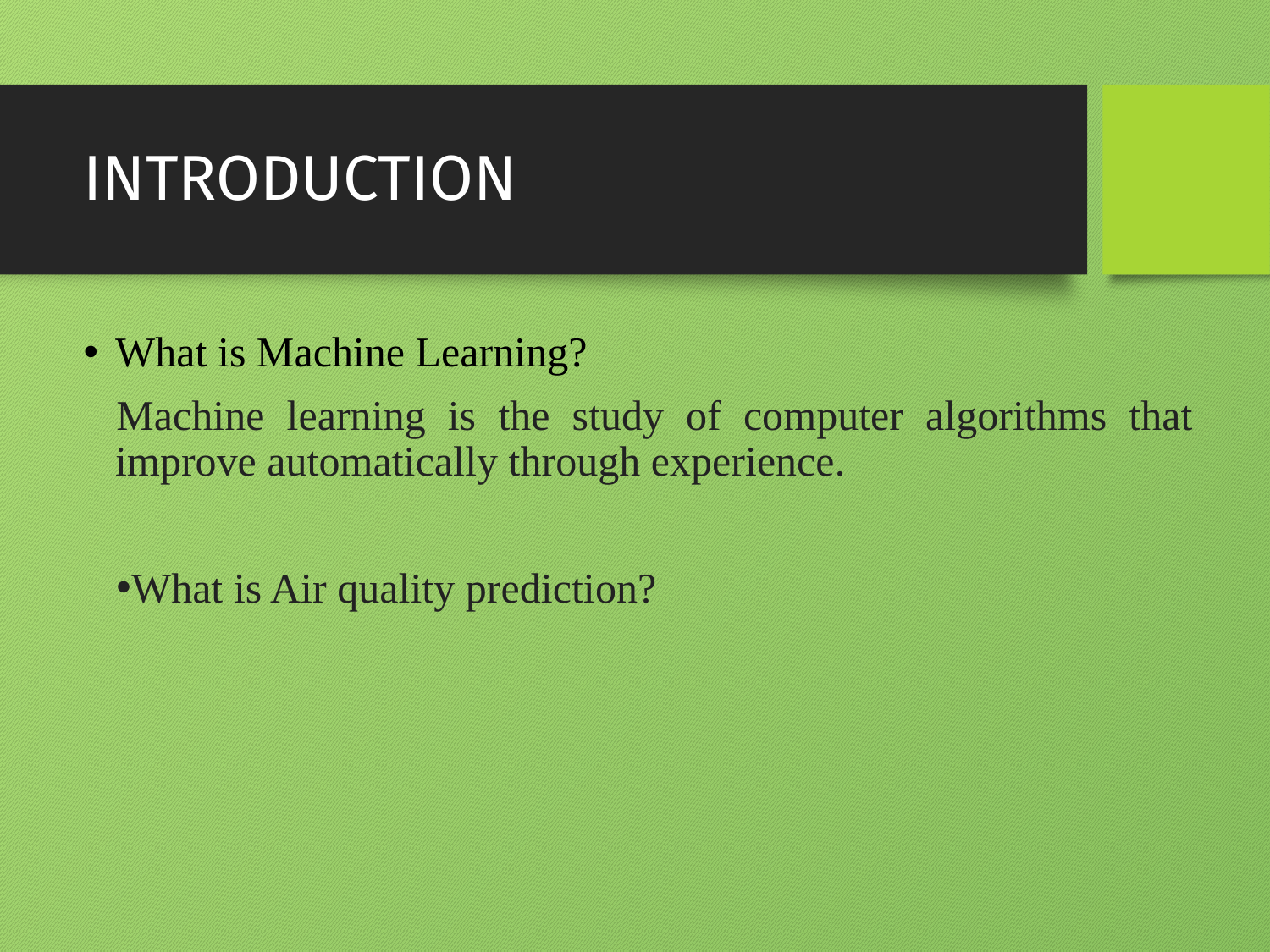

# INTRODUCTION
What is Machine Learning?
Machine learning is the study of computer algorithms that improve automatically through experience.

What is Air quality prediction?